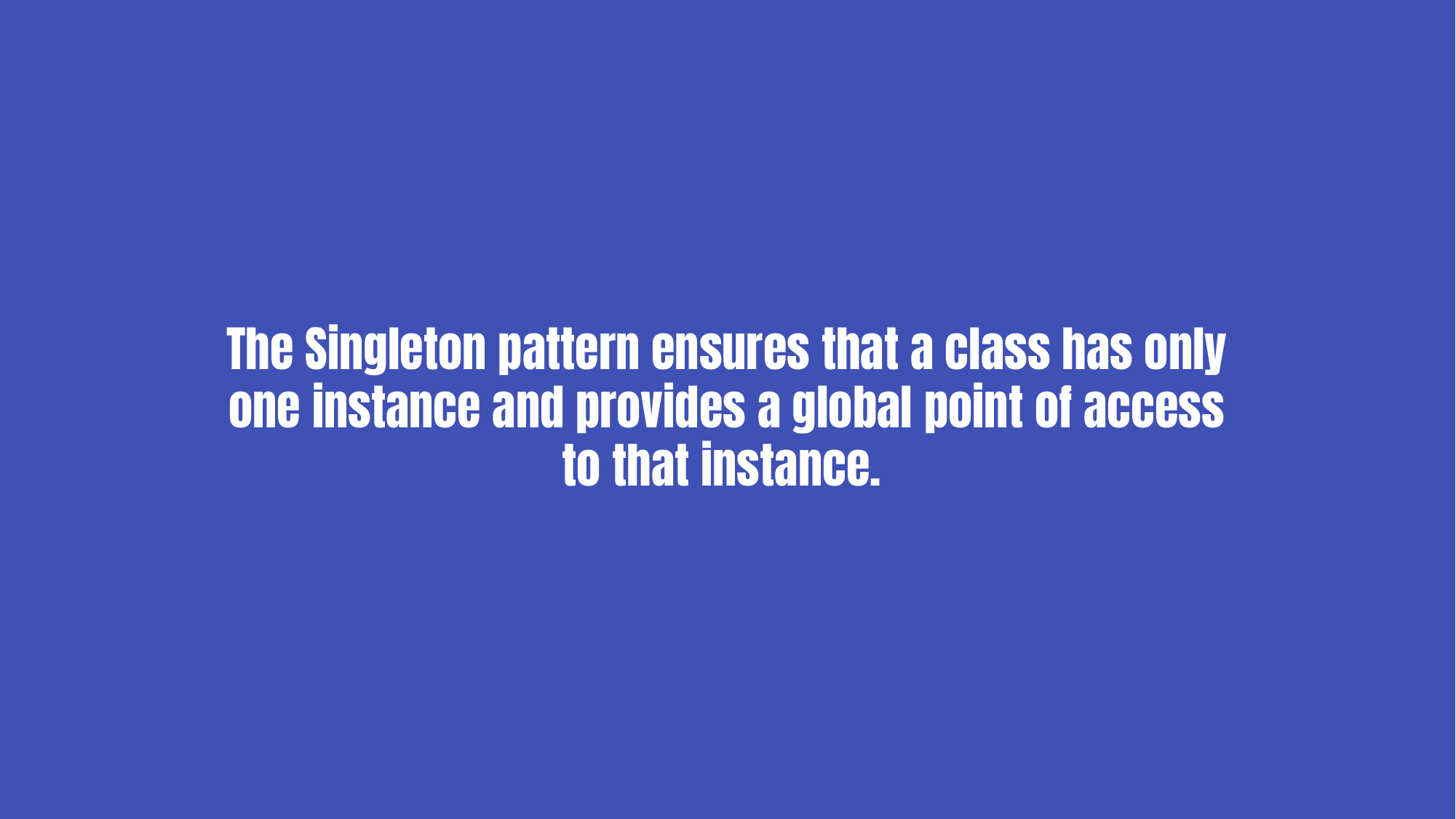

The Singleton pattern ensures that a class has only one instance and provides a global point of access to that instance.